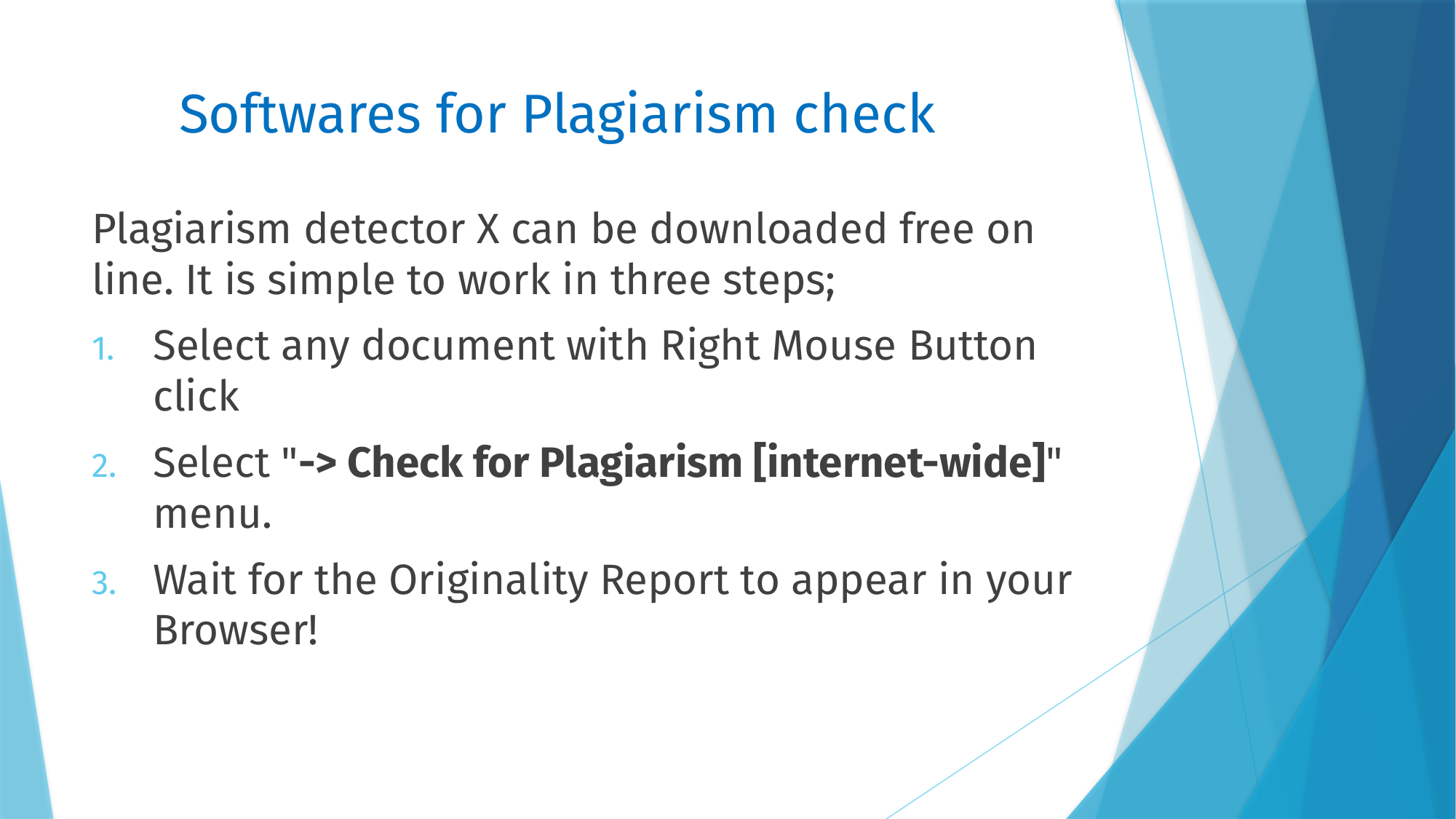

# Softwares for Plagiarism check
Plagiarism detector X can be downloaded free on line. It is simple to work in three steps;
Select any document with Right Mouse Button click
Select "-> Check for Plagiarism [internet-wide]" menu.
Wait for the Originality Report to appear in your Browser!